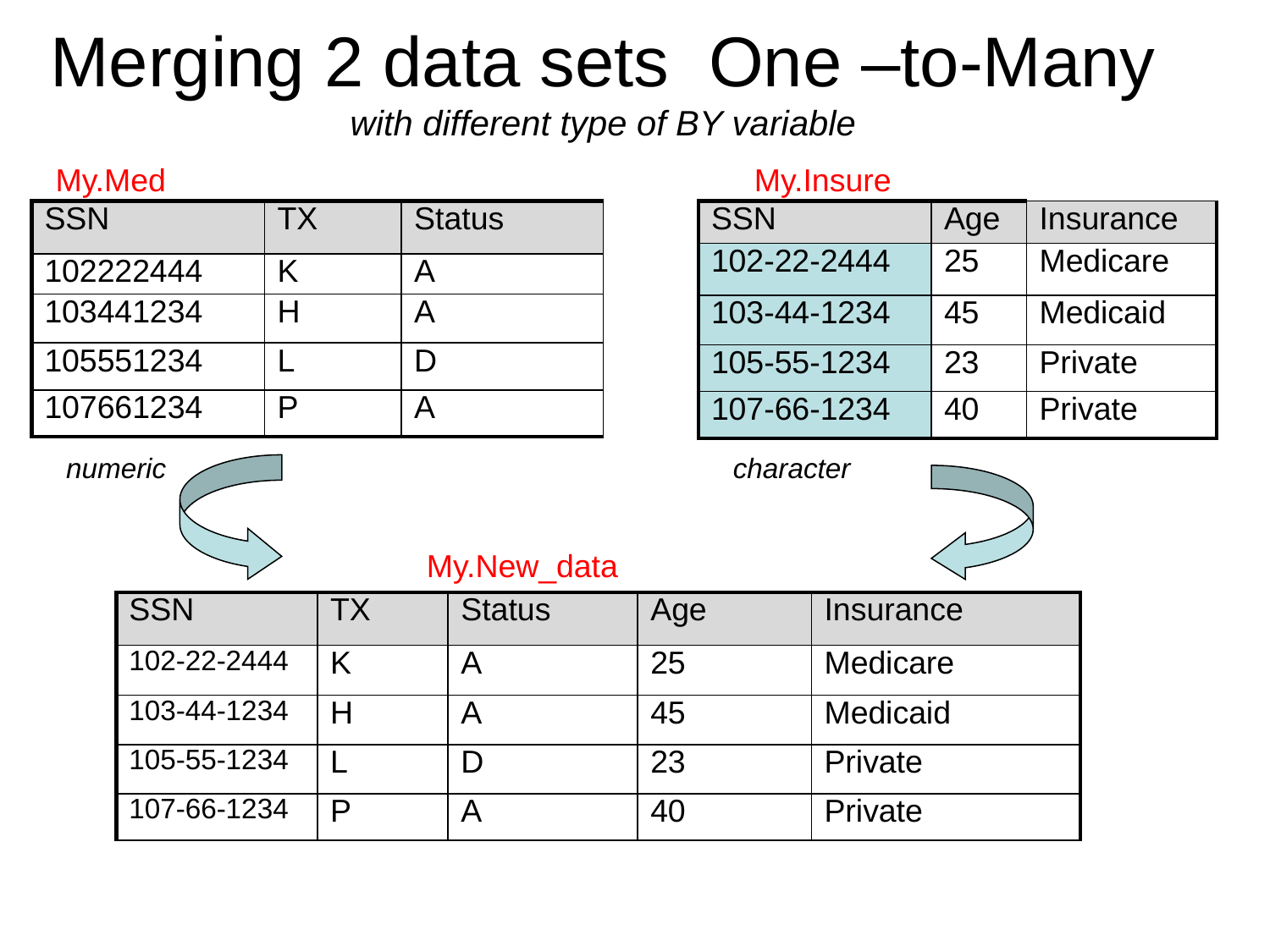

# Merging 2 data sets  One –to-Many with different type of BY variable
My.Med
My.Insure
| SSN | TX | Status |
| --- | --- | --- |
| 102222444 | K | A |
| 103441234 | H | A |
| 105551234 | L | D |
| 107661234 | P | A |
| SSN | Age | Insurance |
| --- | --- | --- |
| 102-22-2444 | 25 | Medicare |
| 103-44-1234 | 45 | Medicaid |
| 105-55-1234 | 23 | Private |
| 107-66-1234 | 40 | Private |
numeric
character

My.New_data
| SSN | TX | Status | Age | Insurance |
| --- | --- | --- | --- | --- |
| 102-22-2444 | K | A | 25 | Medicare |
| 103-44-1234 | H | A | 45 | Medicaid |
| 105-55-1234 | L | D | 23 | Private |
| 107-66-1234 | P | A | 40 | Private |